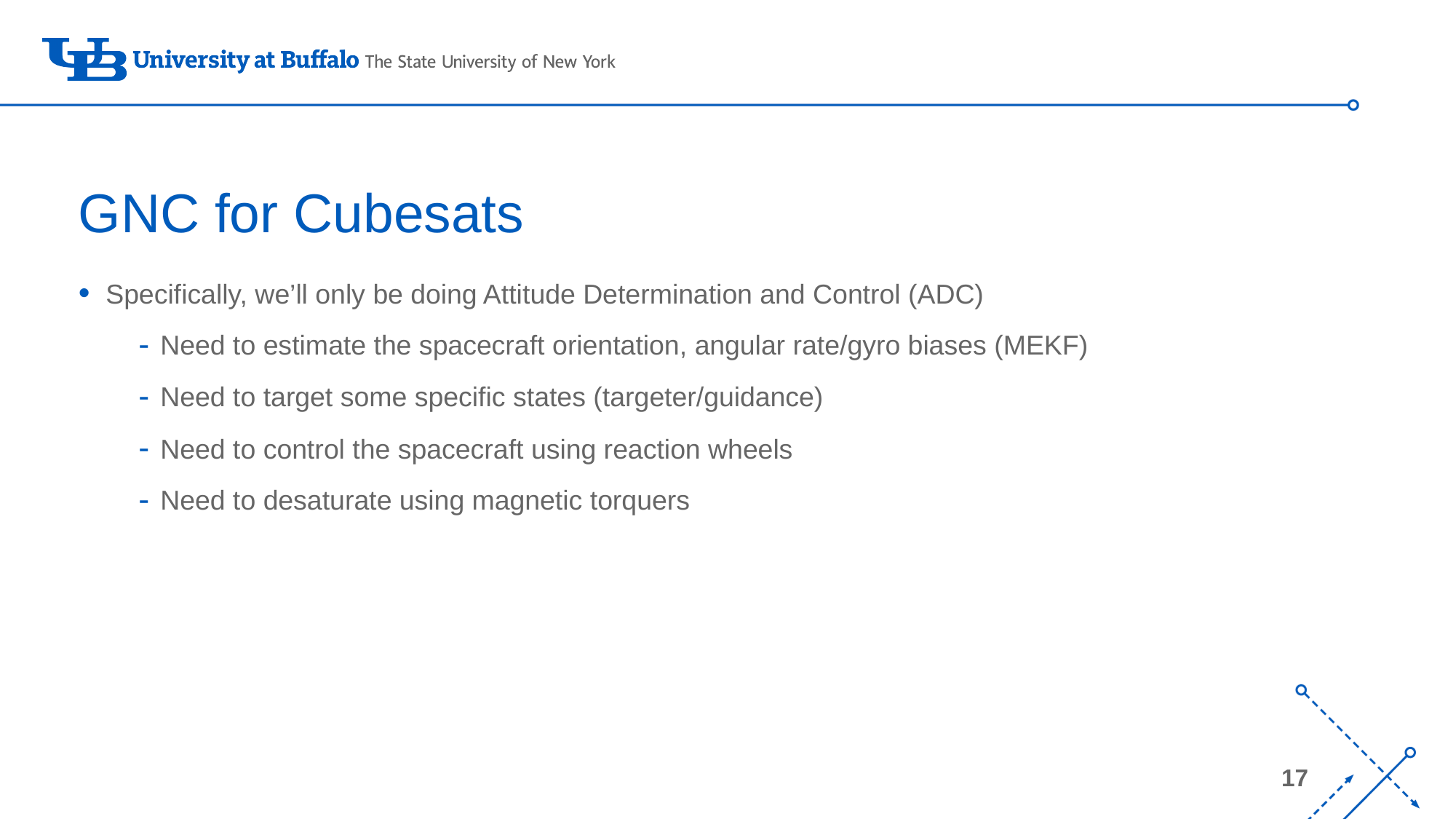

# GNC for Cubesats
Specifically, we’ll only be doing Attitude Determination and Control (ADC)
Need to estimate the spacecraft orientation, angular rate/gyro biases (MEKF)
Need to target some specific states (targeter/guidance)
Need to control the spacecraft using reaction wheels
Need to desaturate using magnetic torquers